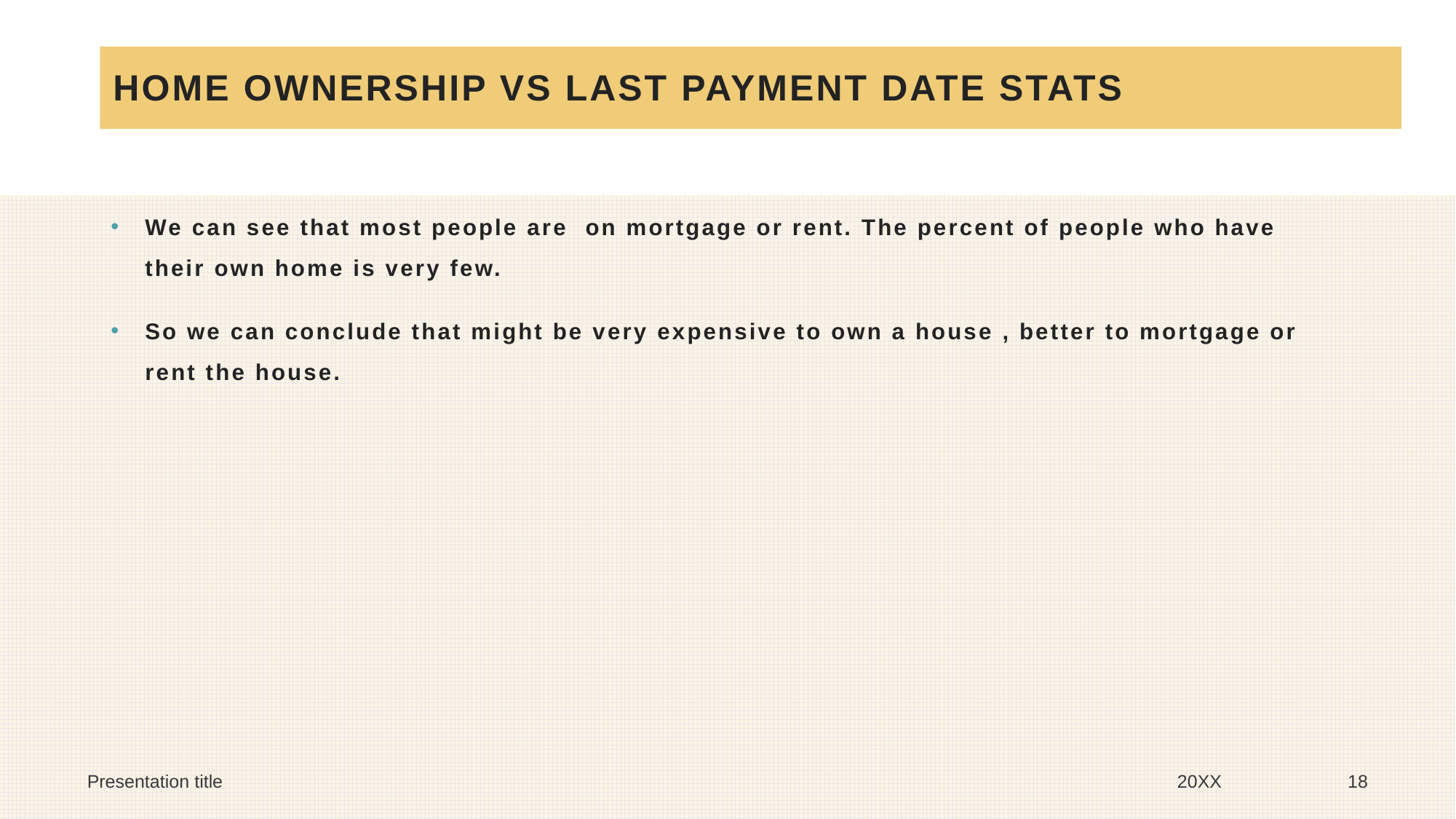

# HOME OWNERSHIP VS LAST PAYMENT DATE STATS
We can see that most people are  on mortgage or rent. The percent of people who have their own home is very few.
So we can conclude that might be very expensive to own a house , better to mortgage or rent the house.
Presentation title
20XX
18